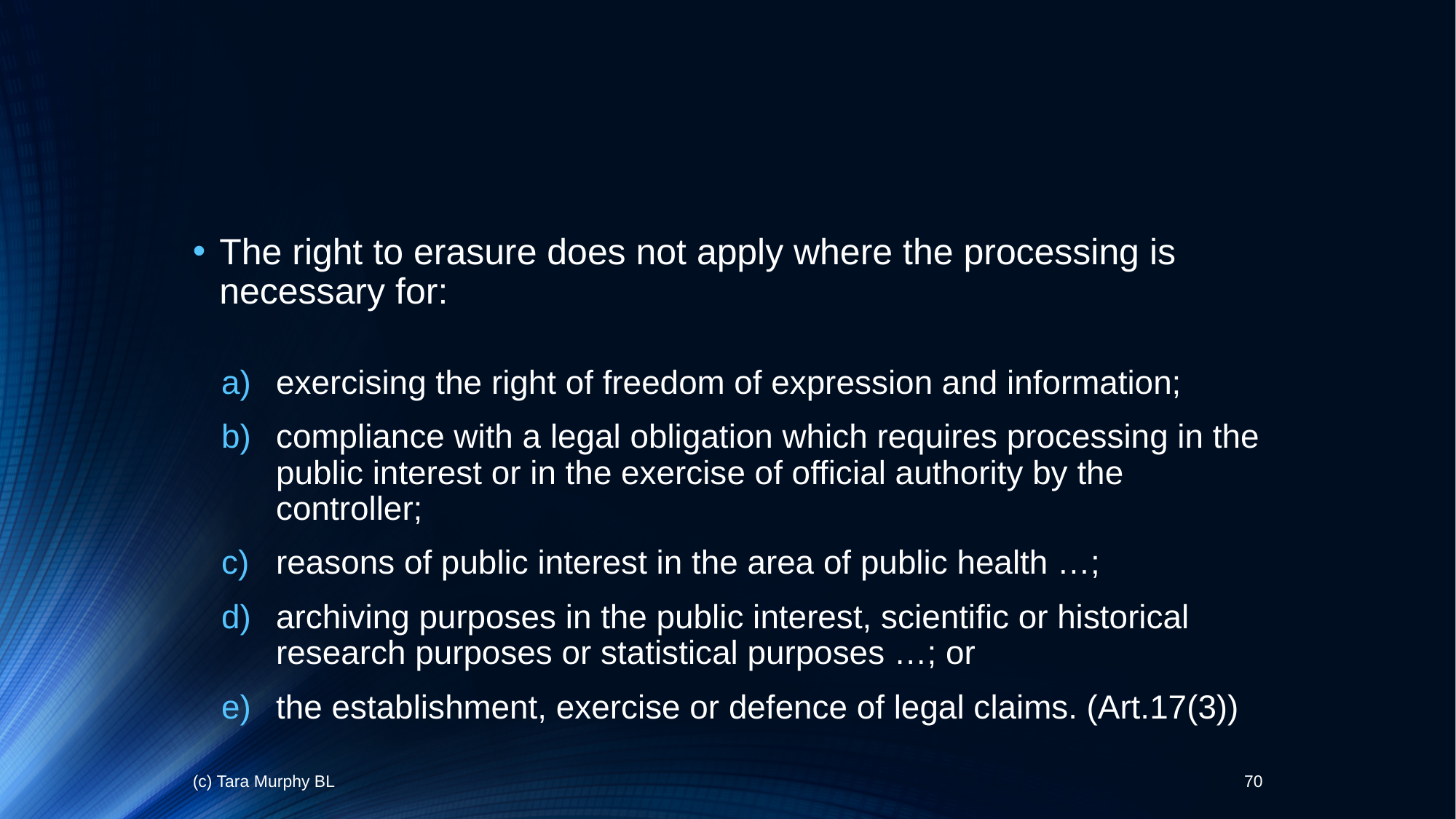

The right to erasure does not apply where the processing is necessary for:

exercising the right of freedom of expression and information;
compliance with a legal obligation which requires processing in the public interest or in the exercise of official authority by the controller;
reasons of public interest in the area of public health …;
archiving purposes in the public interest, scientific or historical research purposes or statistical purposes …; or
the establishment, exercise or defence of legal claims. (Art.17(3))

(c) Tara Murphy BL
70